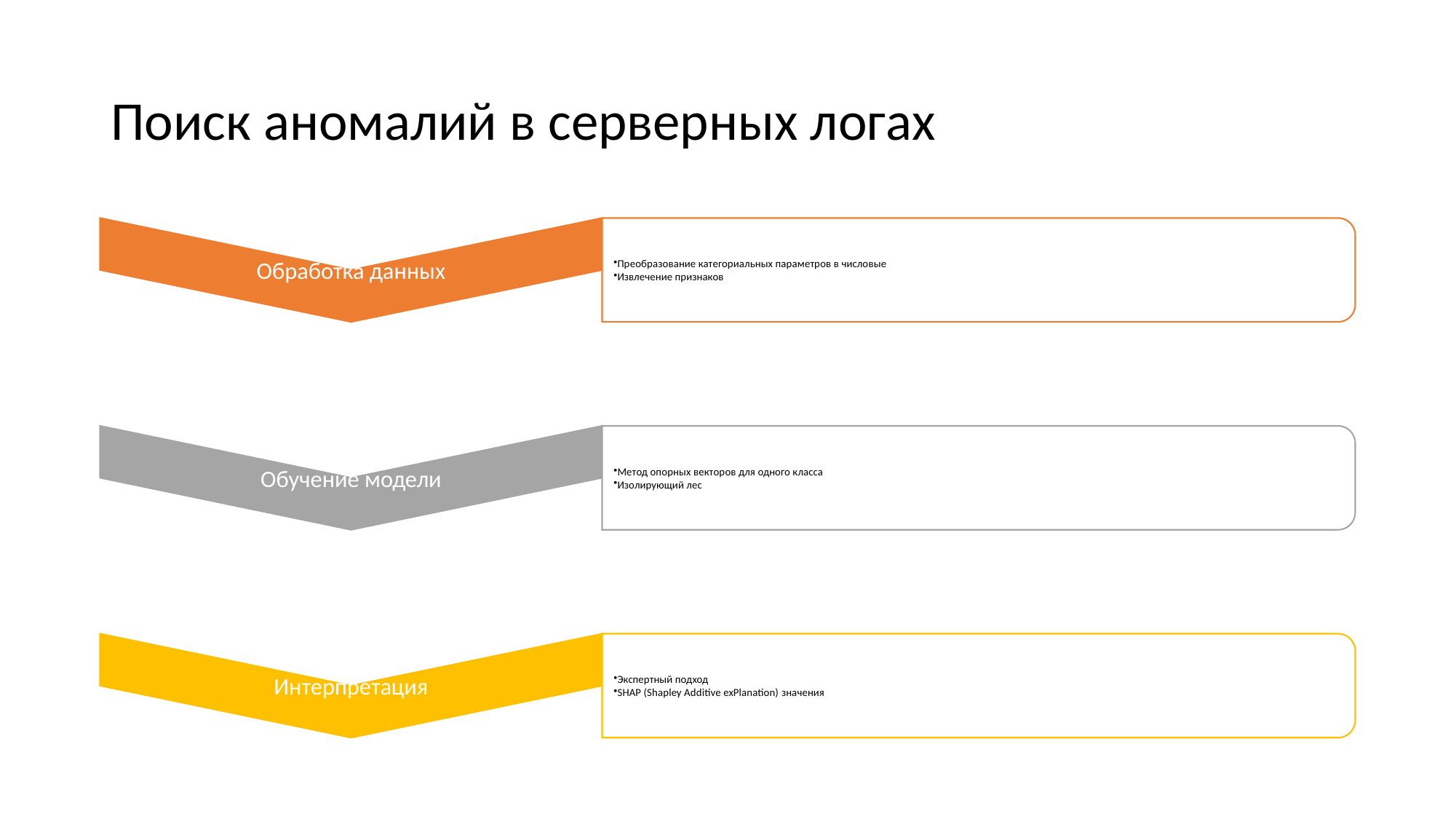

# Поиск аномалий в серверных логах
Обработка данных
Извлечение признаков
Обучение модели
Метод опорных векторов для одного класса
Интерпретация
Экспертный подход
SHAP (Shapley Additive exPlanation) значения
Преобразование категориальных параметров в числовые
Изолирующий лес